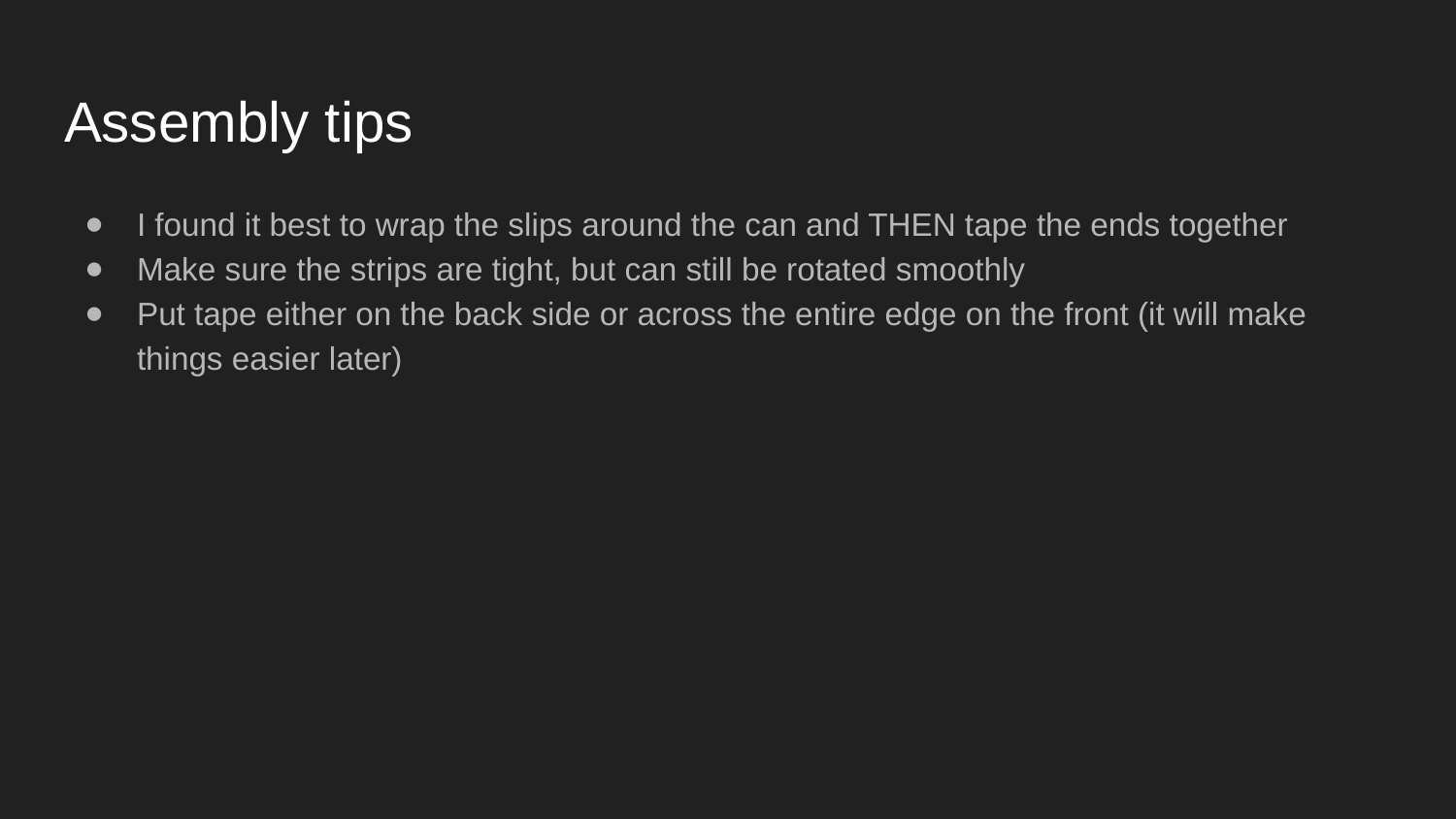

# Assembly tips
I found it best to wrap the slips around the can and THEN tape the ends together
Make sure the strips are tight, but can still be rotated smoothly
Put tape either on the back side or across the entire edge on the front (it will make things easier later)